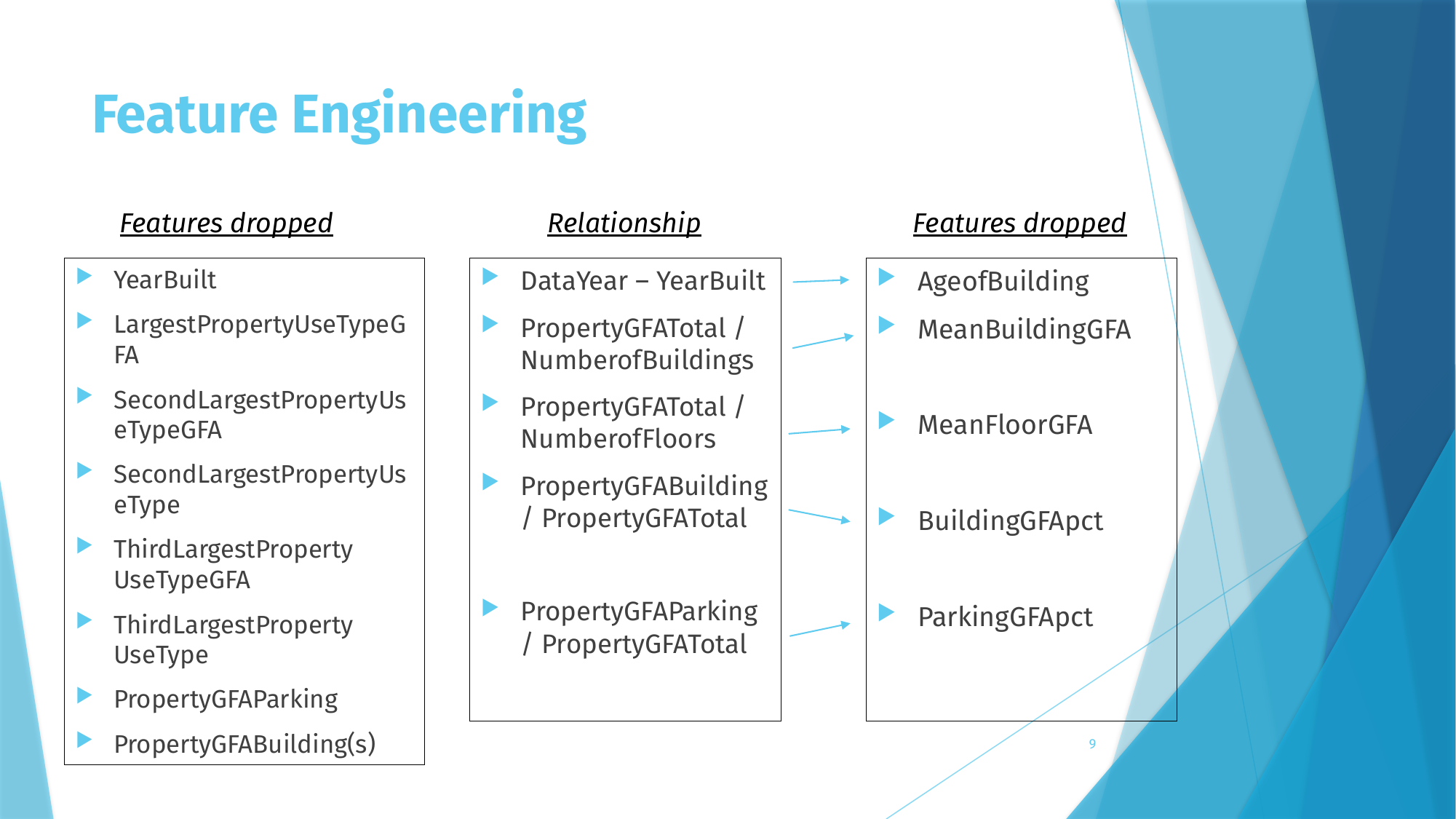

# Feature Engineering
Features dropped
Relationship
Features dropped
DataYear – YearBuilt
PropertyGFATotal / NumberofBuildings
PropertyGFATotal / NumberofFloors
PropertyGFABuilding / PropertyGFATotal

PropertyGFAParking / PropertyGFATotal
AgeofBuilding
MeanBuildingGFA

MeanFloorGFA

BuildingGFApct

ParkingGFApct
YearBuilt
LargestPropertyUseTypeGFA
SecondLargestPropertyUseTypeGFA
SecondLargestPropertyUseType
ThirdLargestProperty UseTypeGFA
ThirdLargestProperty UseType
PropertyGFAParking
PropertyGFABuilding(s)
9